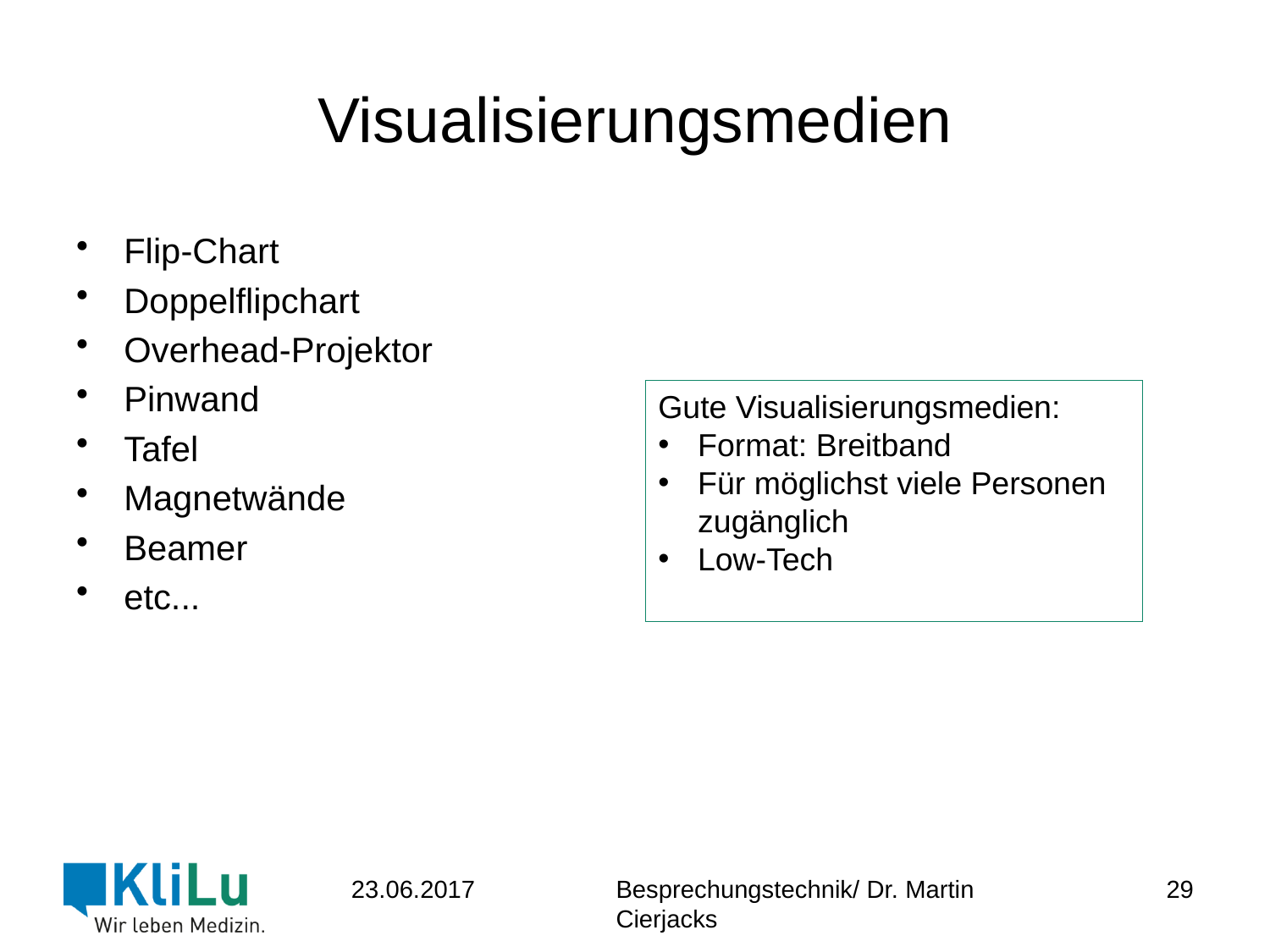

# Visualisierungsmedien
Flip-Chart
Doppelflipchart
Overhead-Projektor
Pinwand
Tafel
Magnetwände
Beamer
etc...
Gute Visualisierungsmedien:
Format: Breitband
Für möglichst viele Personen zugänglich
Low-Tech

29
23.06.2017
Besprechungstechnik/ Dr. Martin Cierjacks